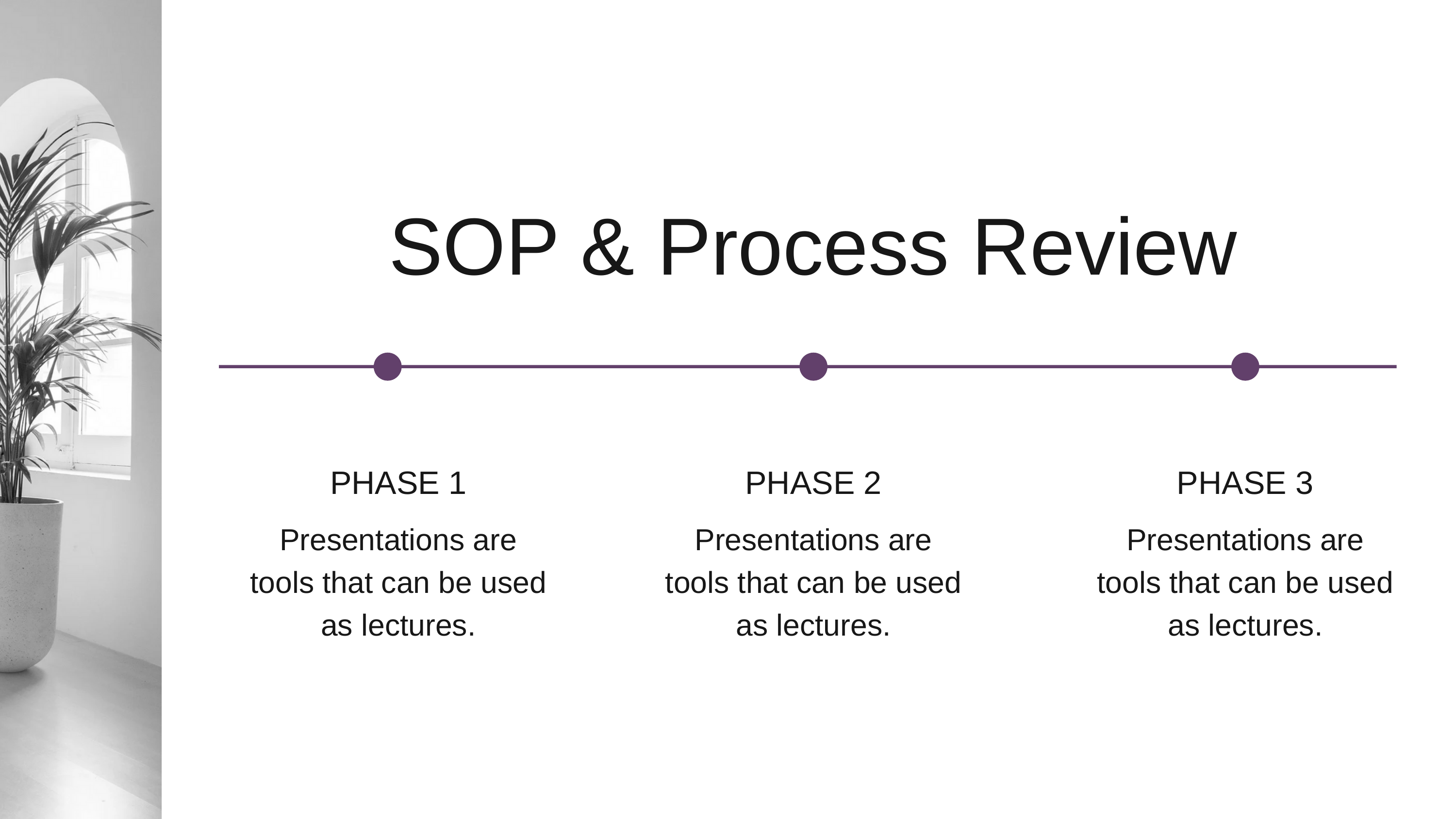

SOP & Process Review

PHASE 1
Presentations are tools that can be used as lectures.
PHASE 2
Presentations are tools that can be used as lectures.
PHASE 3
Presentations are tools that can be used as lectures.